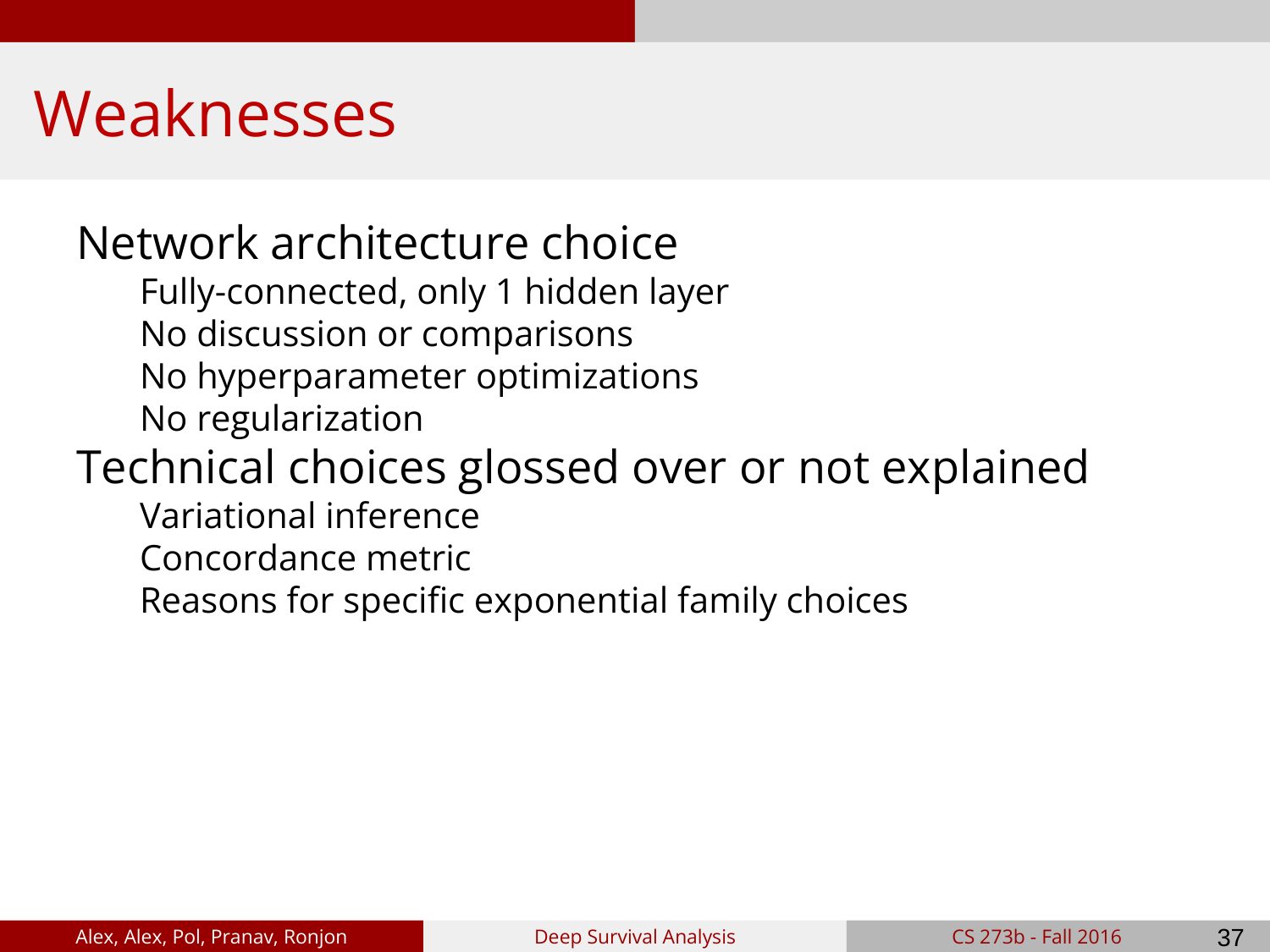

# Weaknesses
Network architecture choice
Fully-connected, only 1 hidden layer
No discussion or comparisons
No hyperparameter optimizations
No regularization
Technical choices glossed over or not explained
Variational inference
Concordance metric
Reasons for specific exponential family choices
37